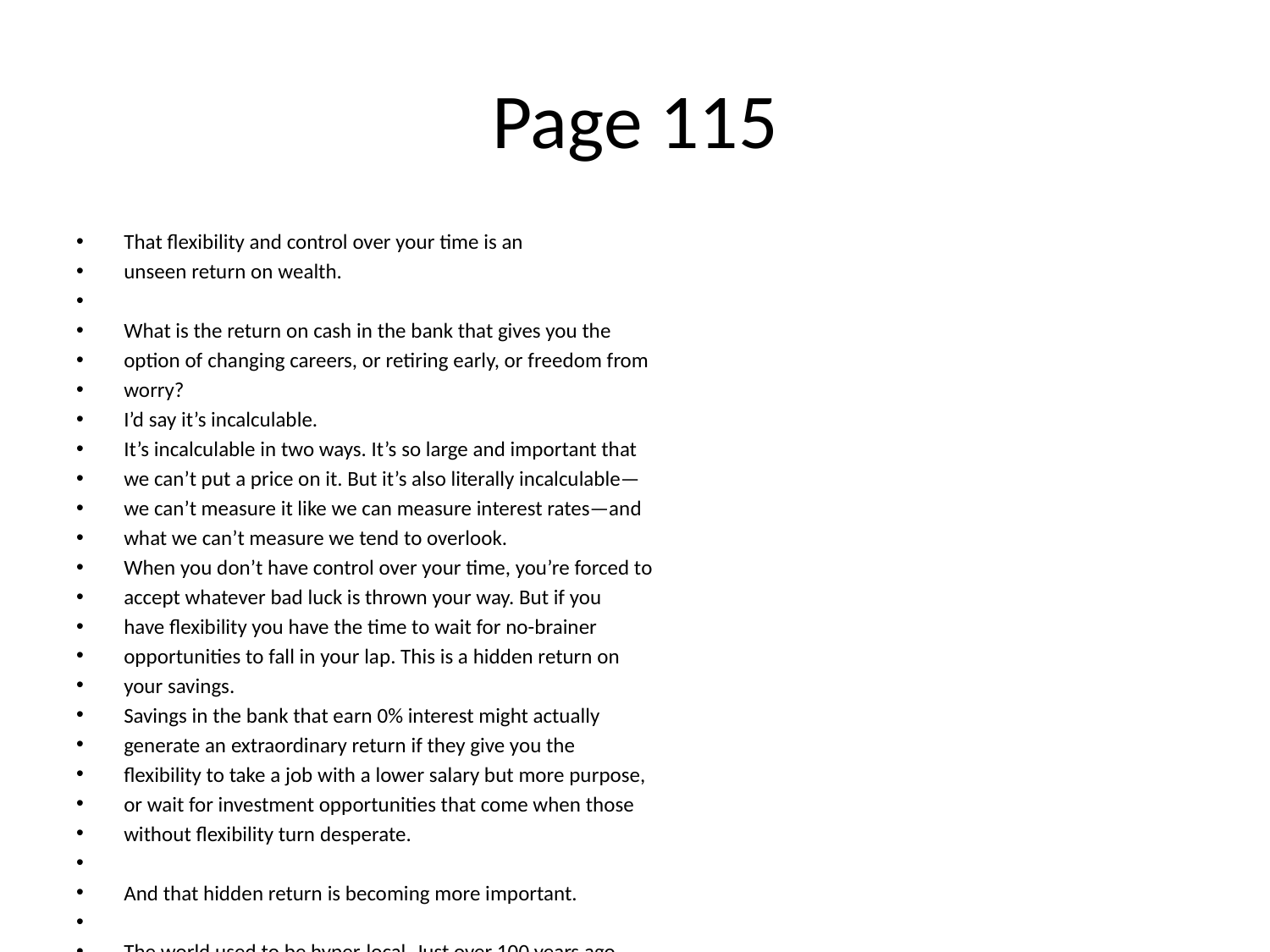

# Page 115
That ﬂexibility and control over your time is an
unseen return on wealth.

What is the return on cash in the bank that gives you the
option of changing careers, or retiring early, or freedom from
worry?
I’d say it’s incalculable.
It’s incalculable in two ways. It’s so large and important that
we can’t put a price on it. But it’s also literally incalculable—
we can’t measure it like we can measure interest rates—and
what we can’t measure we tend to overlook.
When you don’t have control over your time, you’re forced to
accept whatever bad luck is thrown your way. But if you
have ﬂexibility you have the time to wait for no-brainer
opportunities to fall in your lap. This is a hidden return on
your savings.
Savings in the bank that earn 0% interest might actually
generate an extraordinary return if they give you the
ﬂexibility to take a job with a lower salary but more purpose,
or wait for investment opportunities that come when those
without ﬂexibility turn desperate.

And that hidden return is becoming more important.

The world used to be hyper-local. Just over 100 years ago
75% of Americans had neither telephones nor regular mail
service, according to historian Robert Gordon. That made
competition hyper-local. A worker with just average